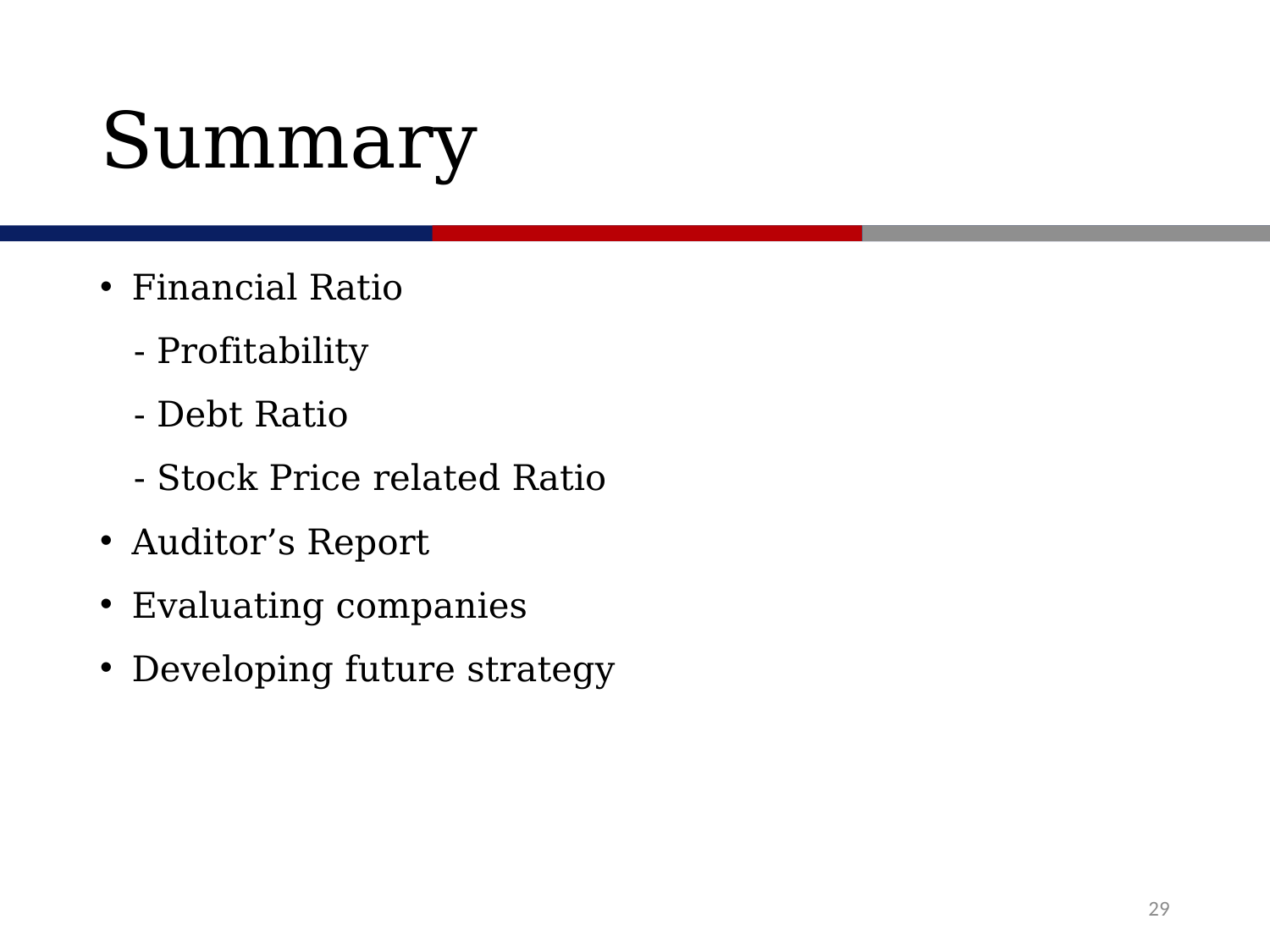

# Summary
Financial Ratio
   - Profitability
   - Debt Ratio
   - Stock Price related Ratio
Auditor’s Report
Evaluating companies
Developing future strategy

29